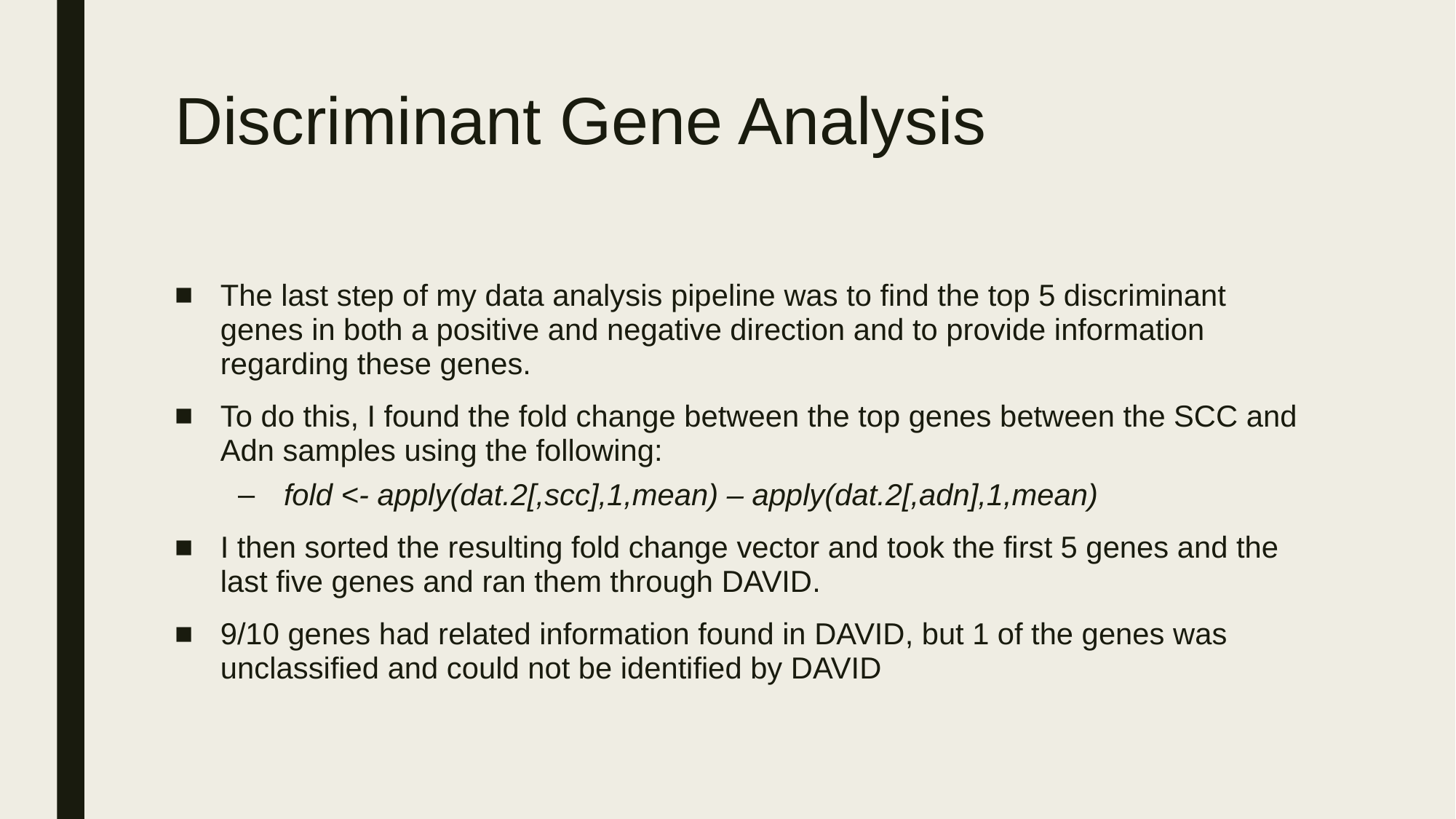

# Discriminant Gene Analysis
The last step of my data analysis pipeline was to find the top 5 discriminant genes in both a positive and negative direction and to provide information regarding these genes.
To do this, I found the fold change between the top genes between the SCC and Adn samples using the following:
fold <- apply(dat.2[,scc],1,mean) – apply(dat.2[,adn],1,mean)
I then sorted the resulting fold change vector and took the first 5 genes and the last five genes and ran them through DAVID.
9/10 genes had related information found in DAVID, but 1 of the genes was unclassified and could not be identified by DAVID